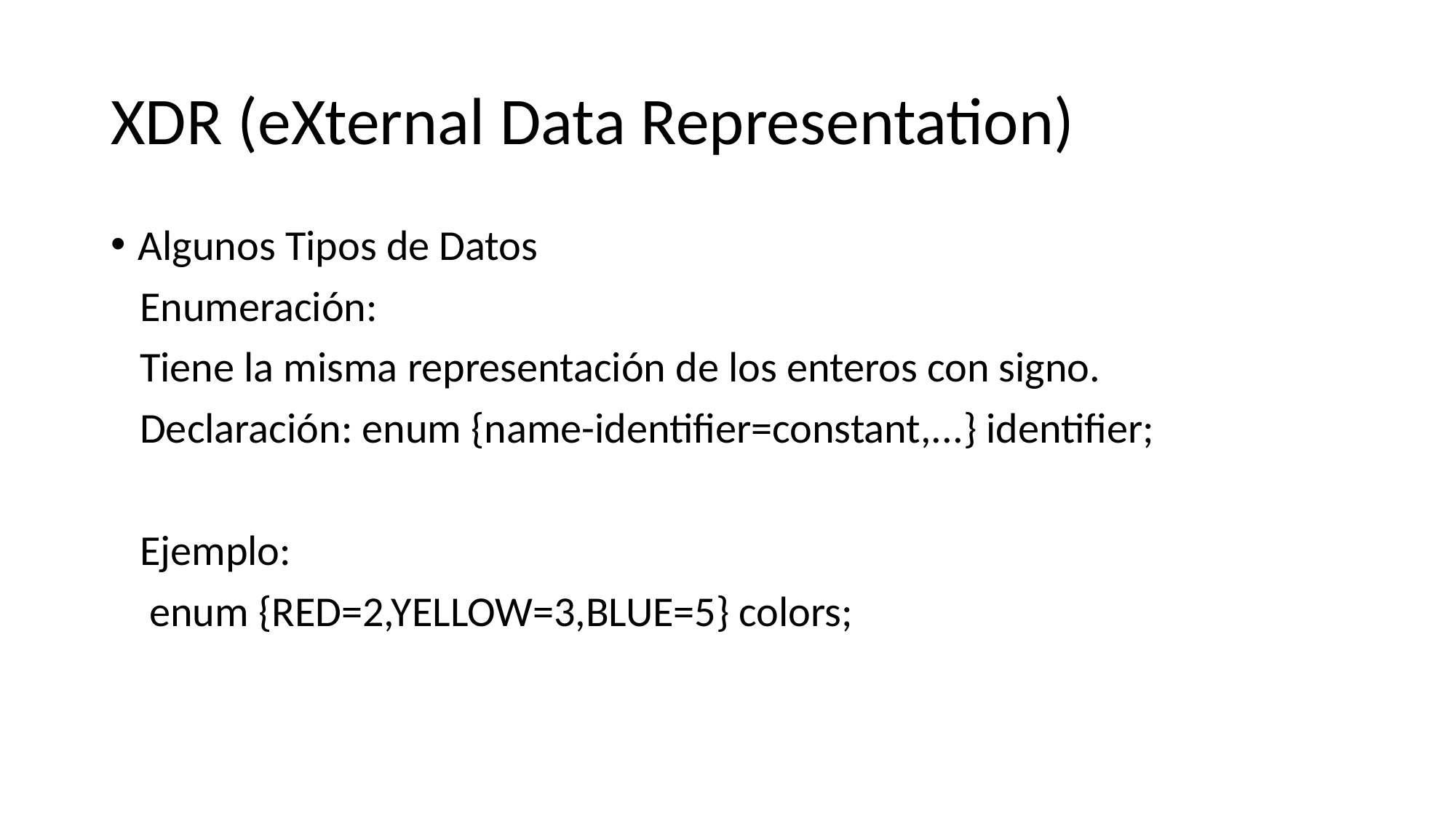

# XDR (eXternal Data Representation)
Algunos Tipos de Datos
   Enumeración:
   Tiene la misma representación de los enteros con signo.
   Declaración: enum {name-identifier=constant,...} identifier;

   Ejemplo:
    enum {RED=2,YELLOW=3,BLUE=5} colors;